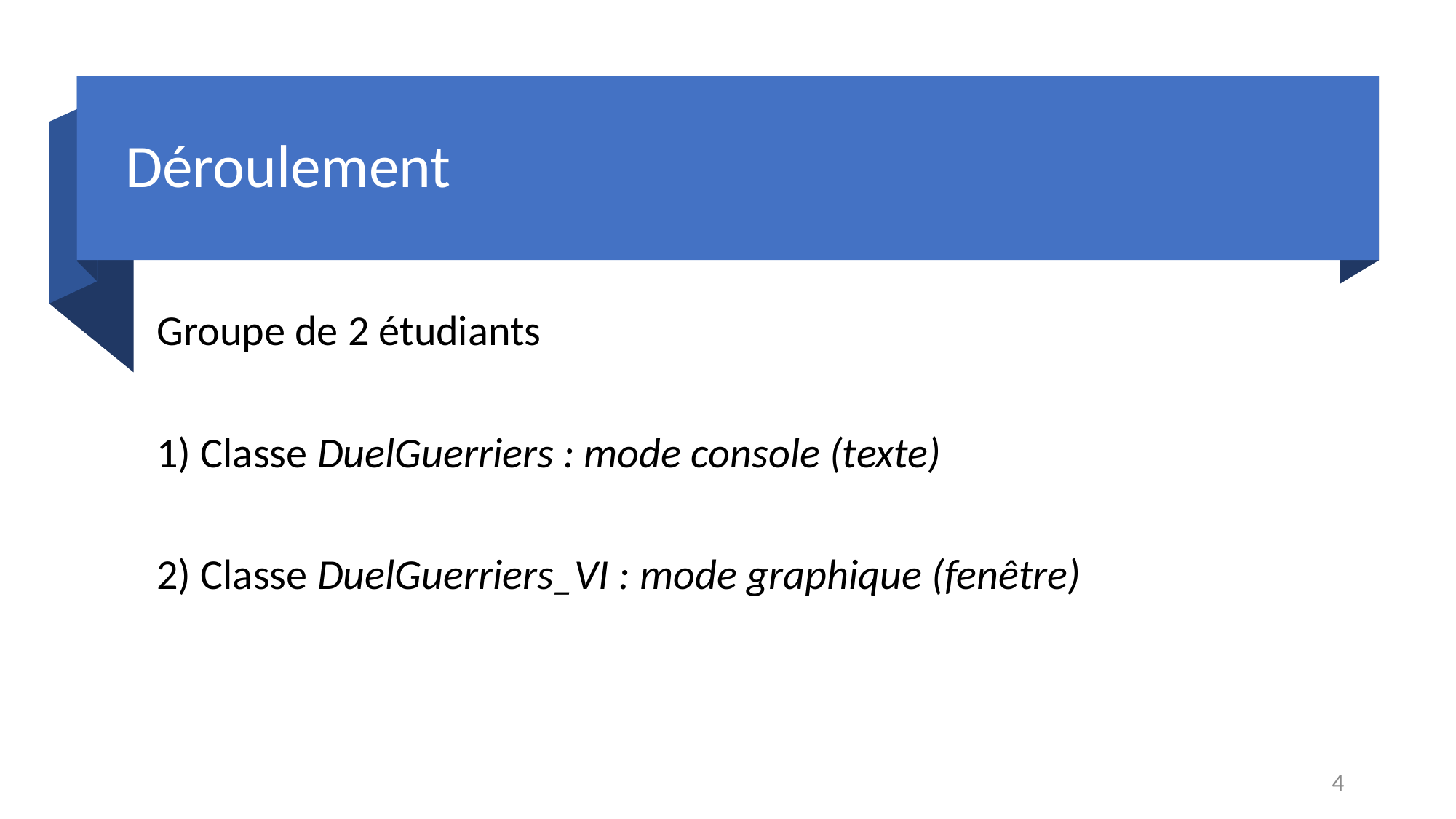

Déroulement

Groupe de 2 étudiants

1) Classe DuelGuerriers : mode console (texte)

2) Classe DuelGuerriers_VI : mode graphique (fenêtre)

4